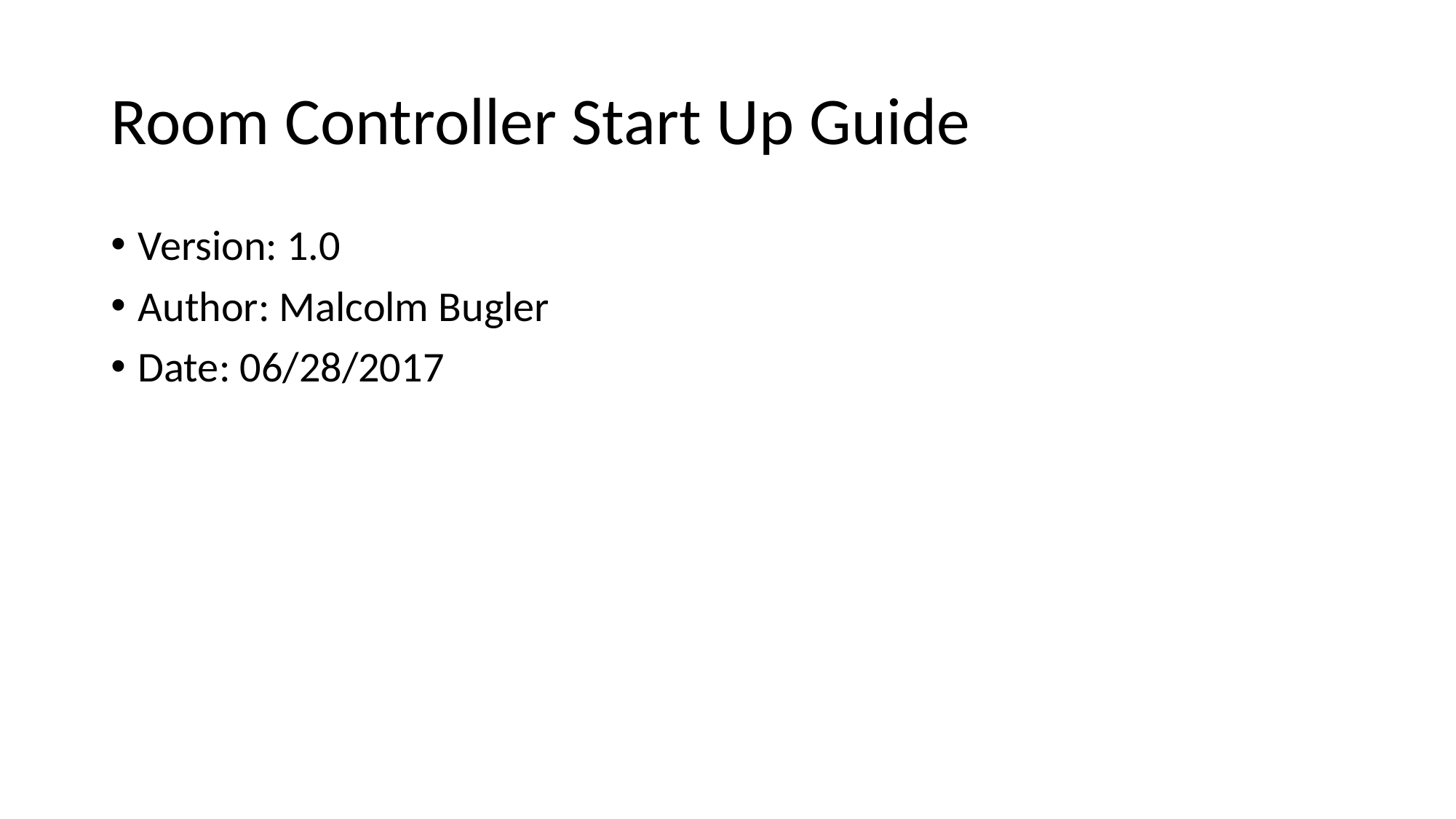

# Room Controller Start Up Guide
Version: 1.0
Author: Malcolm Bugler
Date: 06/28/2017